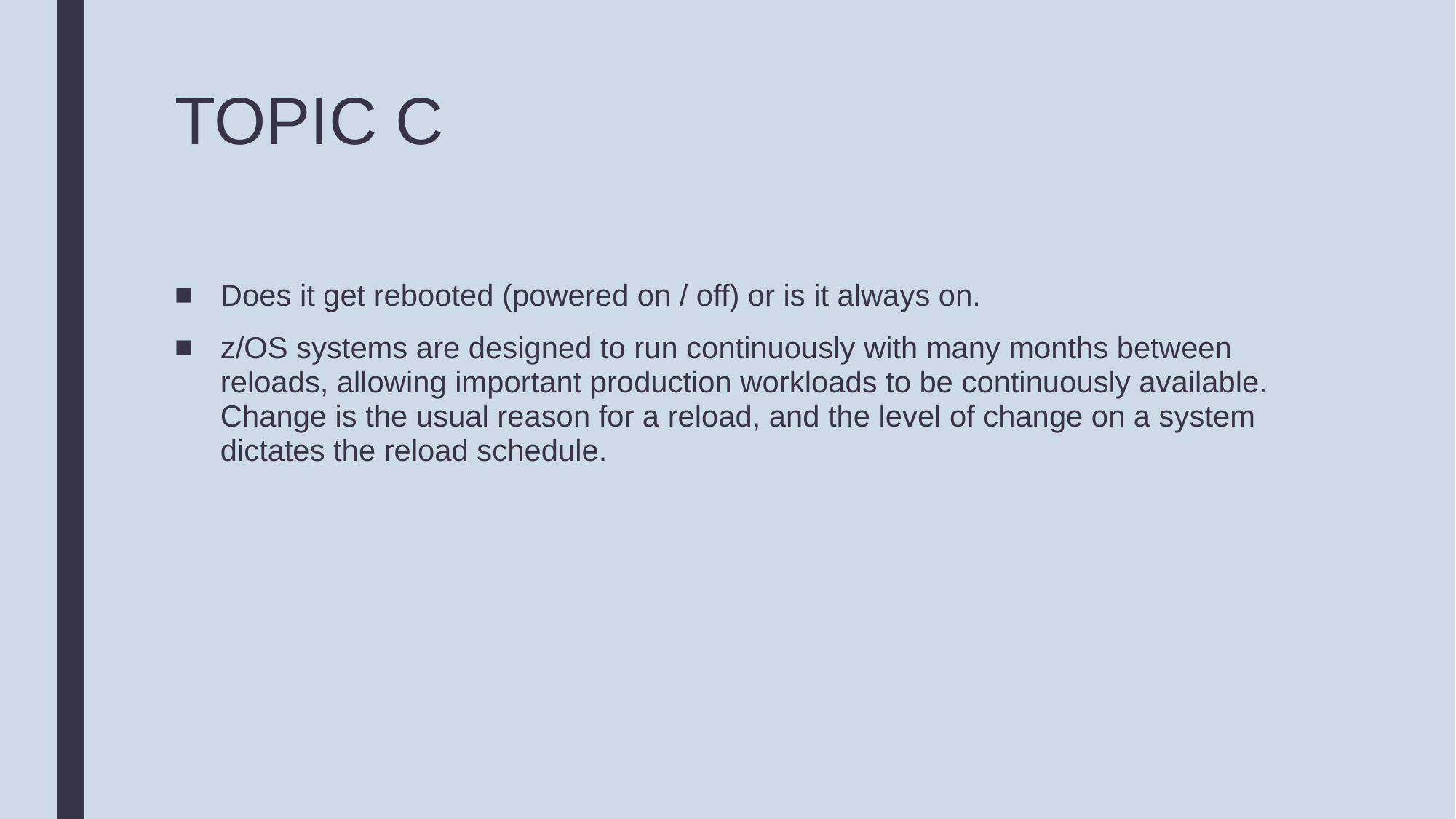

# TOPIC C
Does it get rebooted (powered on / off) or is it always on.
z/OS systems are designed to run continuously with many months between reloads, allowing important production workloads to be continuously available. Change is the usual reason for a reload, and the level of change on a system dictates the reload schedule.